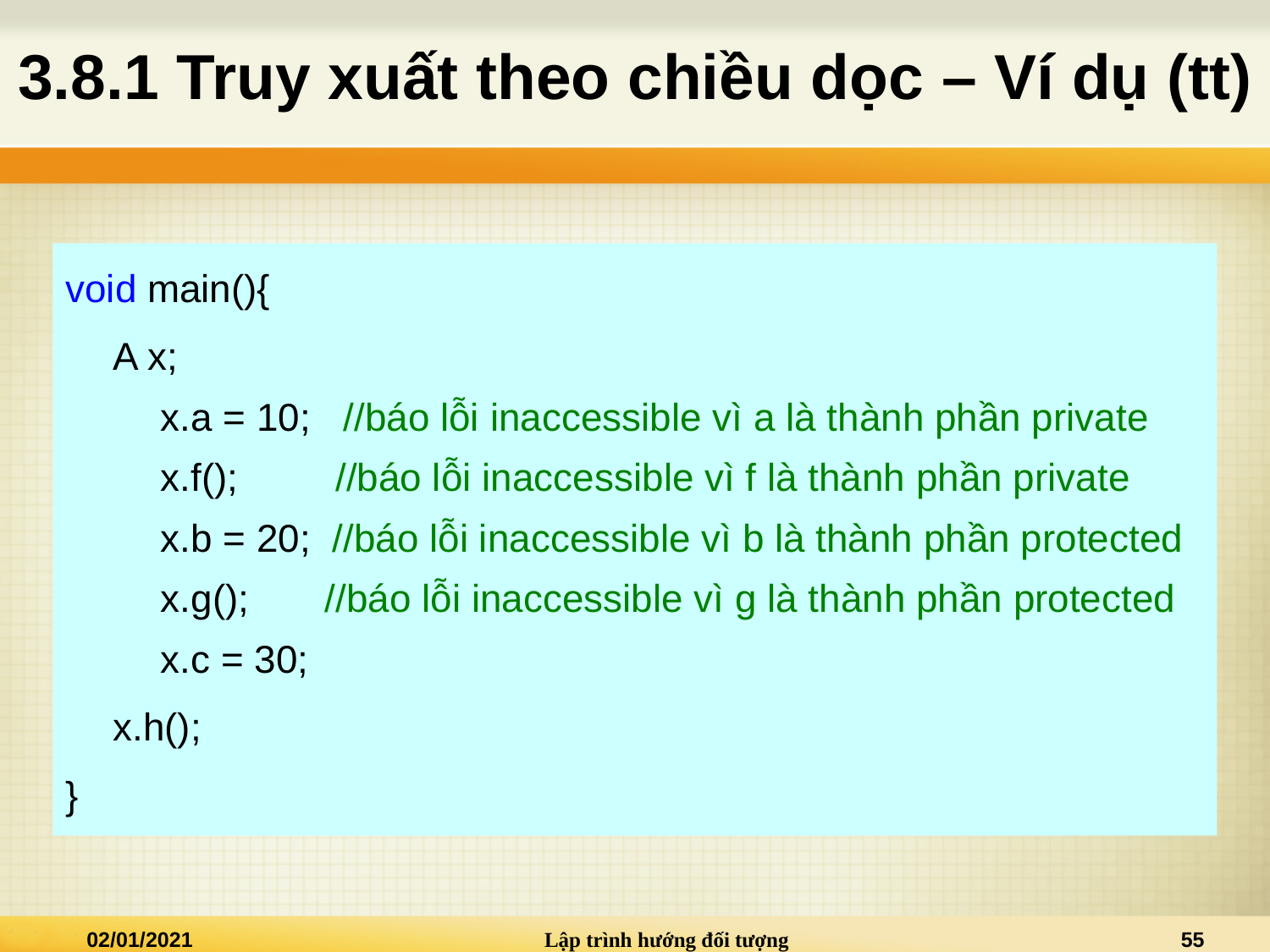

# 3.8.1 Truy xuất theo chiều dọc – Ví dụ (tt)
void main(){
	A x;
x.a = 10;   //báo lỗi inaccessible vì a là thành phần private
x.f();         //báo lỗi inaccessible vì f là thành phần private
x.b = 20;  //báo lỗi inaccessible vì b là thành phần protected
x.g();       //báo lỗi inaccessible vì g là thành phần protected
x.c = 30;
	x.h();
}

02/01/2021
Lập trình hướng đối tượng
55